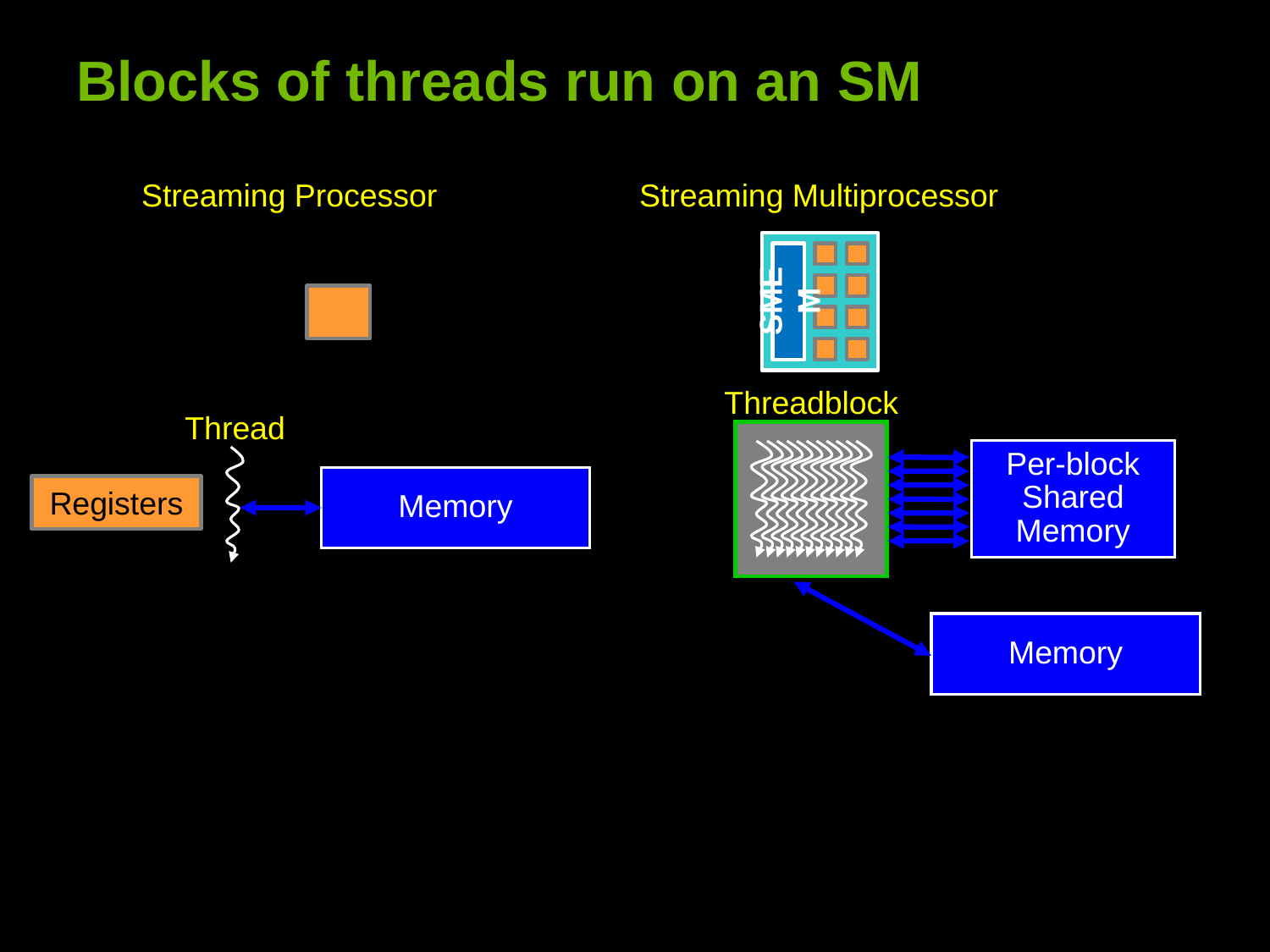

# Blocks of threads run on an SM
Streaming Processor
Streaming Multiprocessor

SMEM

Threadblock

Per-block
Shared
Memory

Thread

Memory

Registers

Memory